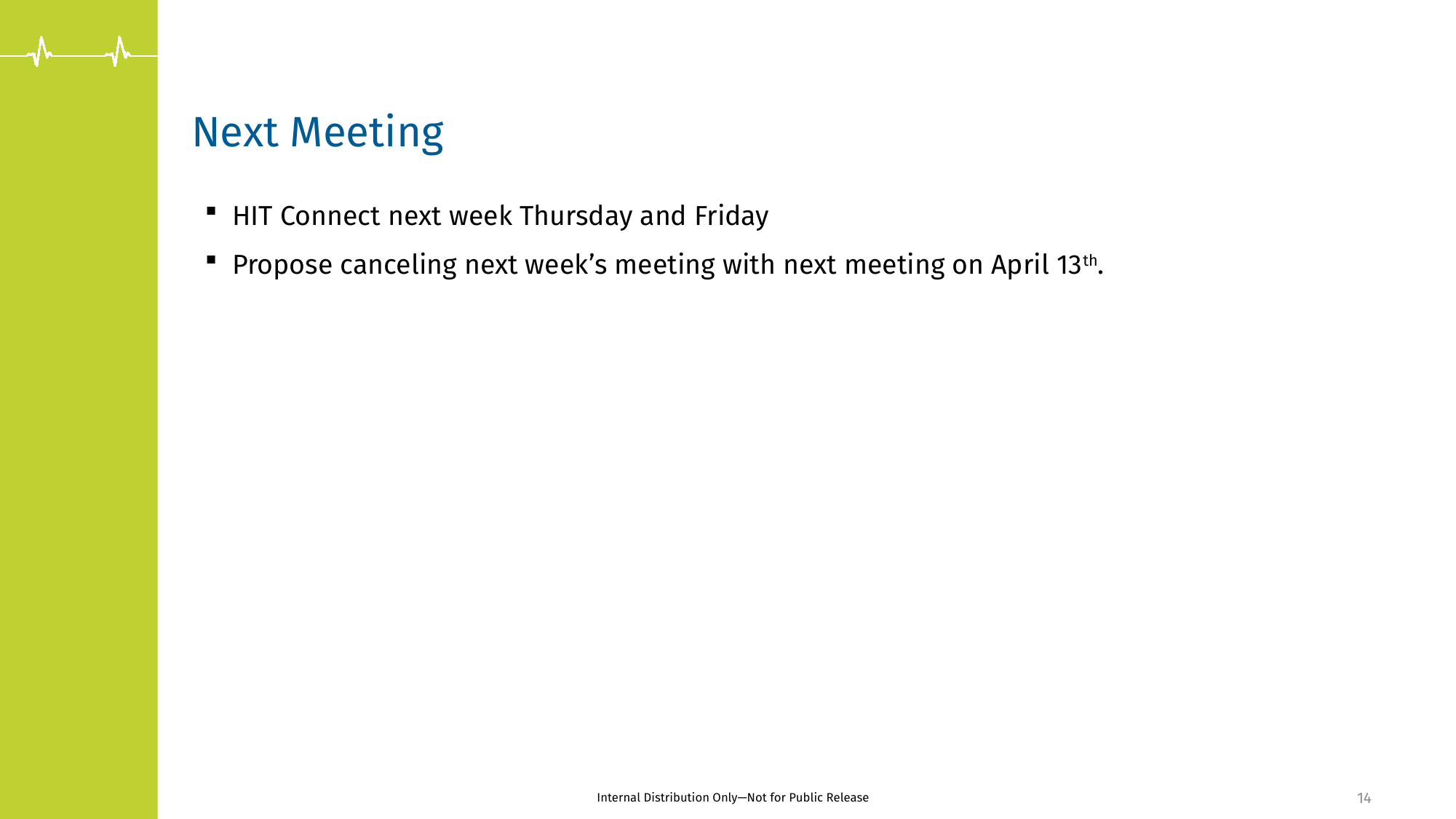

# Next Meeting
HIT Connect next week Thursday and Friday
Propose canceling next week’s meeting with next meeting on April 13th.
14